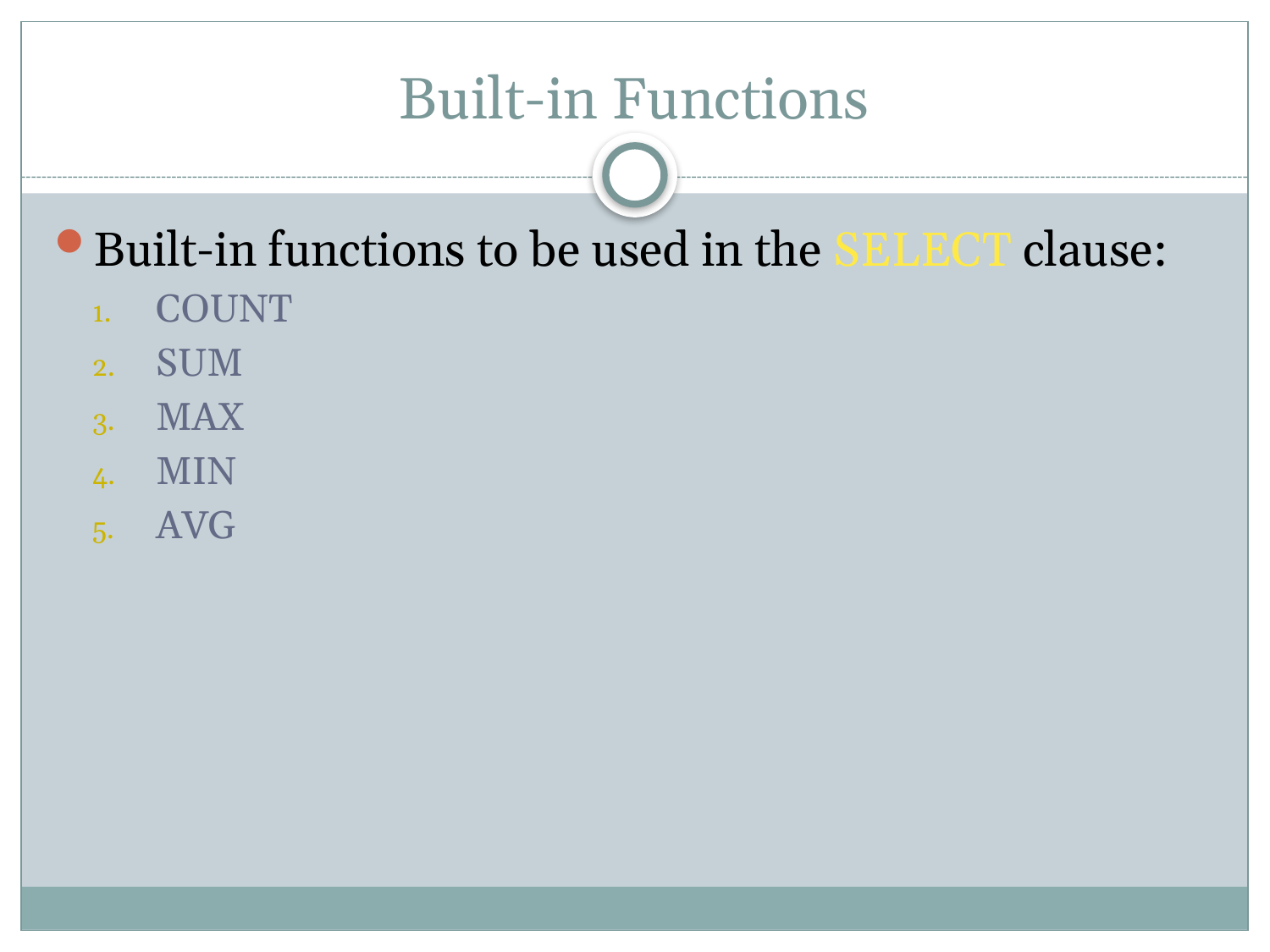

# Built-in Functions
Built-in functions to be used in the SELECT clause:
COUNT
SUM
MAX
MIN
AVG